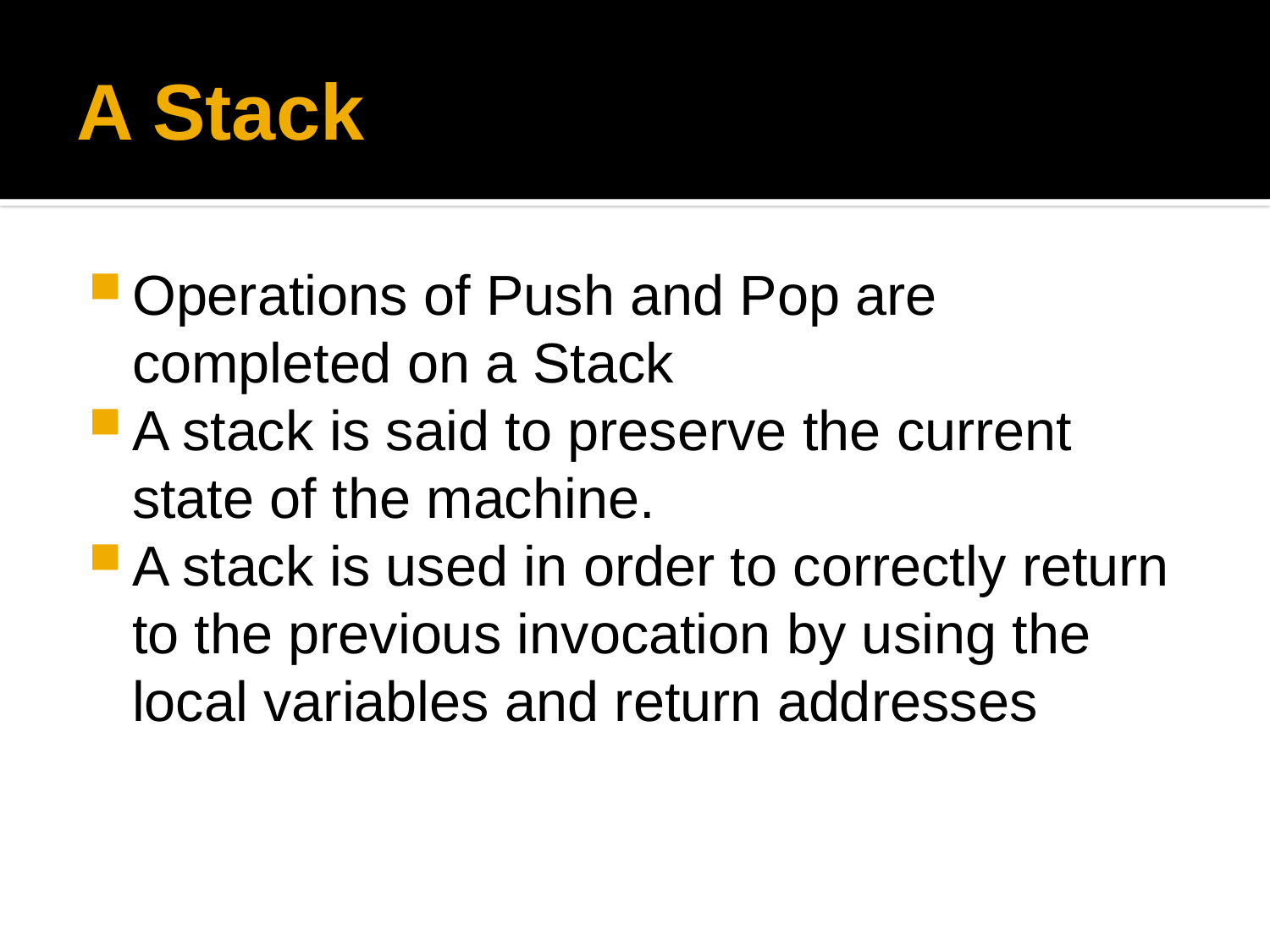

# A Stack
Operations of Push and Pop are completed on a Stack
A stack is said to preserve the current state of the machine.
A stack is used in order to correctly return to the previous invocation by using the local variables and return addresses